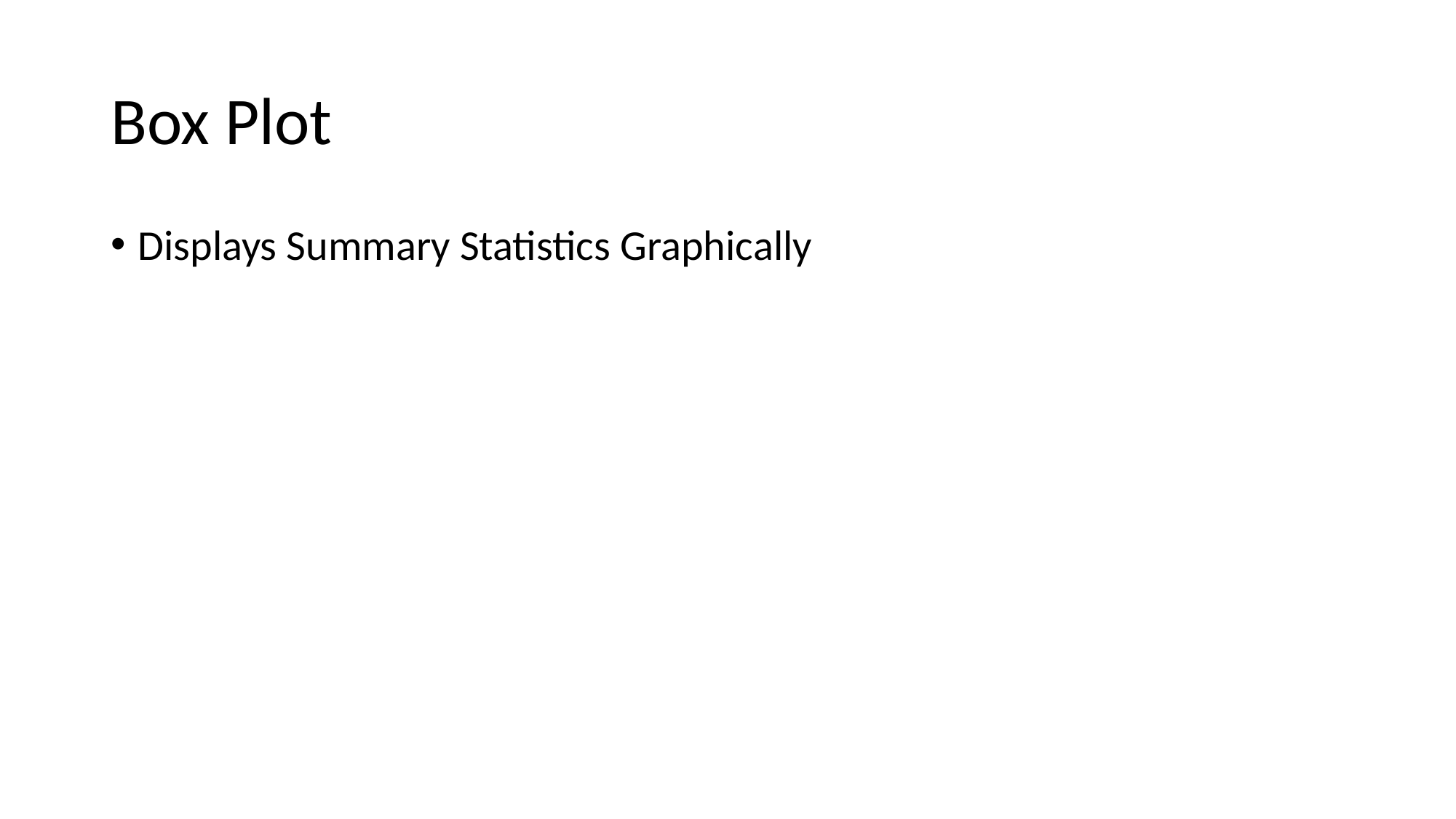

# Box Plot
Displays Summary Statistics Graphically